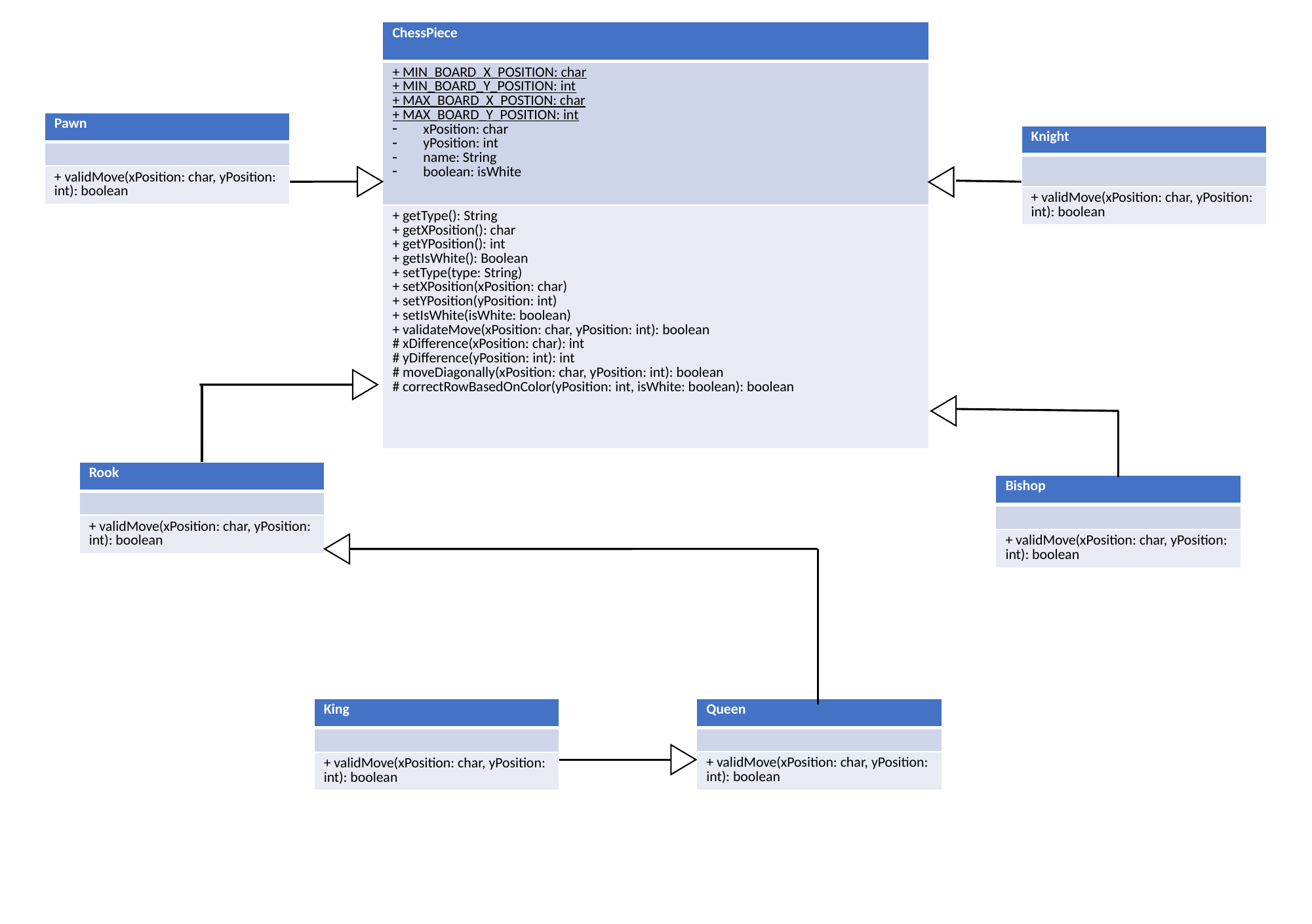

| ChessPiece |
| --- |
| + MIN\_BOARD\_X\_POSITION: char + MIN\_BOARD\_Y\_POSITION: int + MAX\_BOARD\_X\_POSTION: char + MAX\_BOARD\_Y\_POSITION: int xPosition: char yPosition: int name: String boolean: isWhite |
| + getType(): String + getXPosition(): char + getYPosition(): int + getIsWhite(): Boolean + setType(type: String) + setXPosition(xPosition: char) + setYPosition(yPosition: int) + setIsWhite(isWhite: boolean) + validateMove(xPosition: char, yPosition: int): boolean # xDifference(xPosition: char): int # yDifference(yPosition: int): int # moveDiagonally(xPosition: char, yPosition: int): boolean # correctRowBasedOnColor(yPosition: int, isWhite: boolean): boolean |
| Pawn |
| --- |
|  |
| + validMove(xPosition: char, yPosition: int): boolean |
| Knight |
| --- |
|  |
| + validMove(xPosition: char, yPosition: int): boolean |

| Rook |
| --- |
|  |
| + validMove(xPosition: char, yPosition: int): boolean |
| Bishop |
| --- |
|  |
| + validMove(xPosition: char, yPosition: int): boolean |

| King |
| --- |
|  |
| + validMove(xPosition: char, yPosition: int): boolean |
| Queen |
| --- |
|  |
| + validMove(xPosition: char, yPosition: int): boolean |